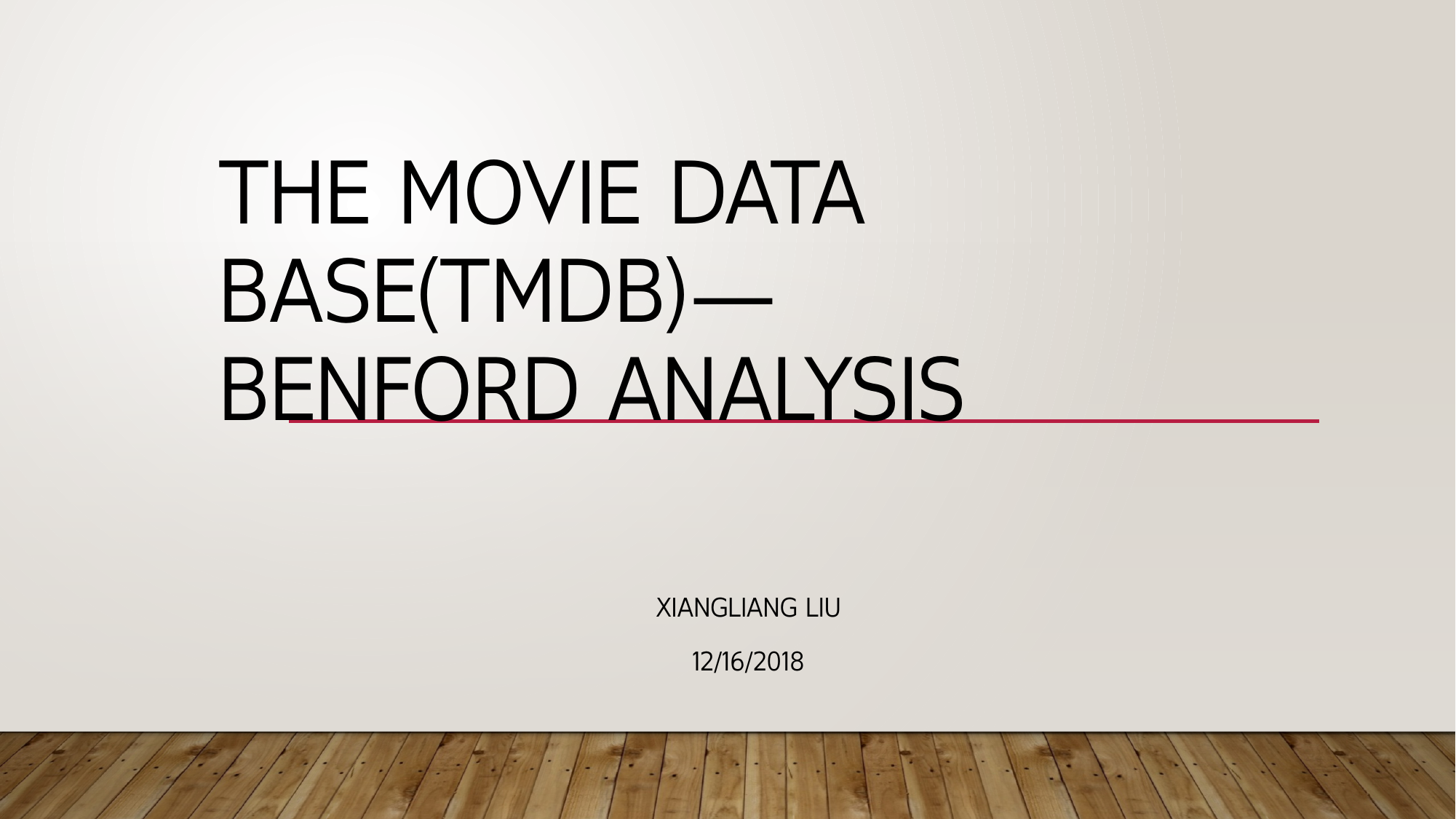

# The Movie Data Base(TMDB)— Benford Analysis
Xiangliang Liu
12/16/2018